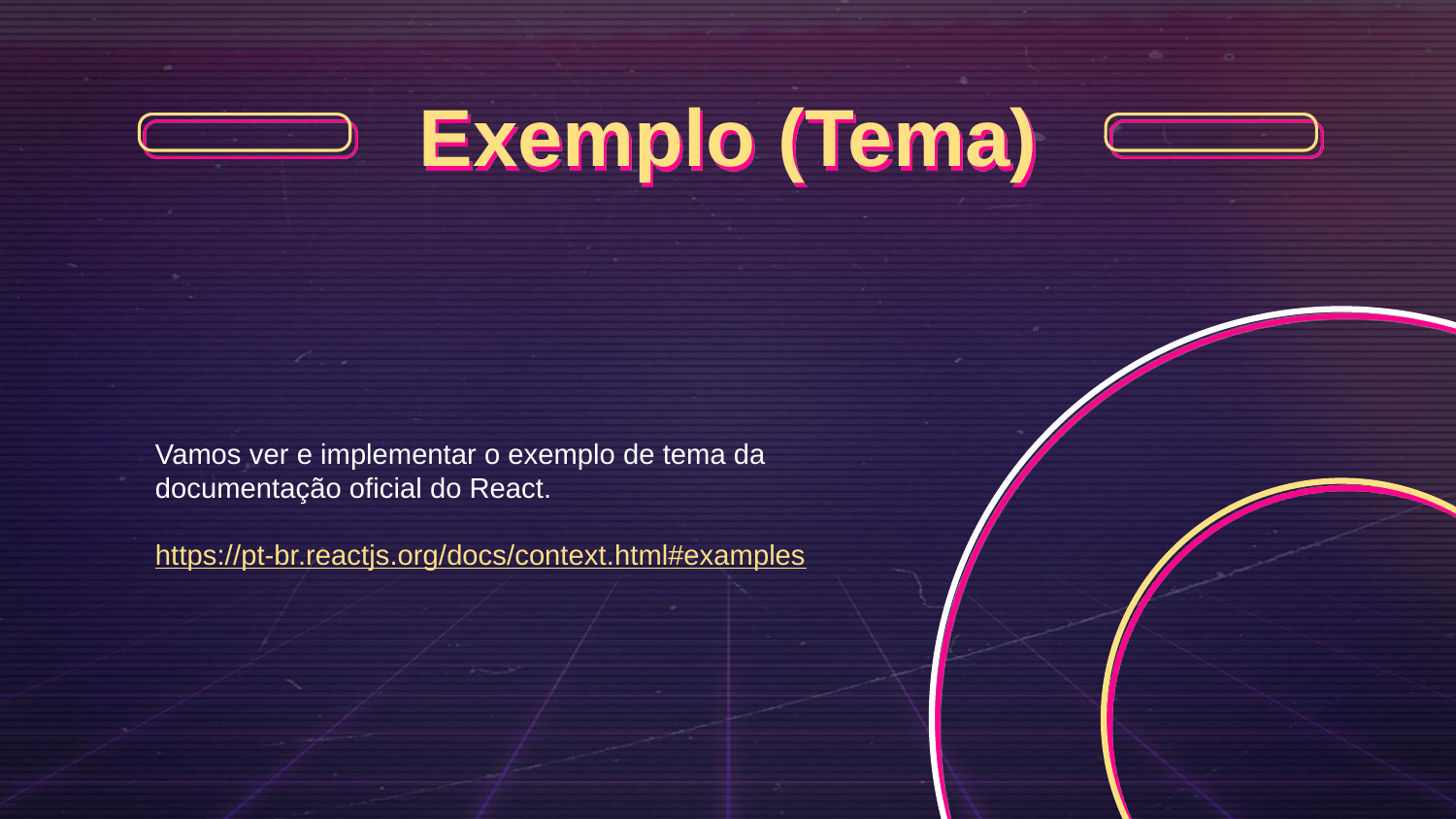

# Exemplo (Tema)
Vamos ver e implementar o exemplo de tema da documentação oficial do React.
https://pt-br.reactjs.org/docs/context.html#examples